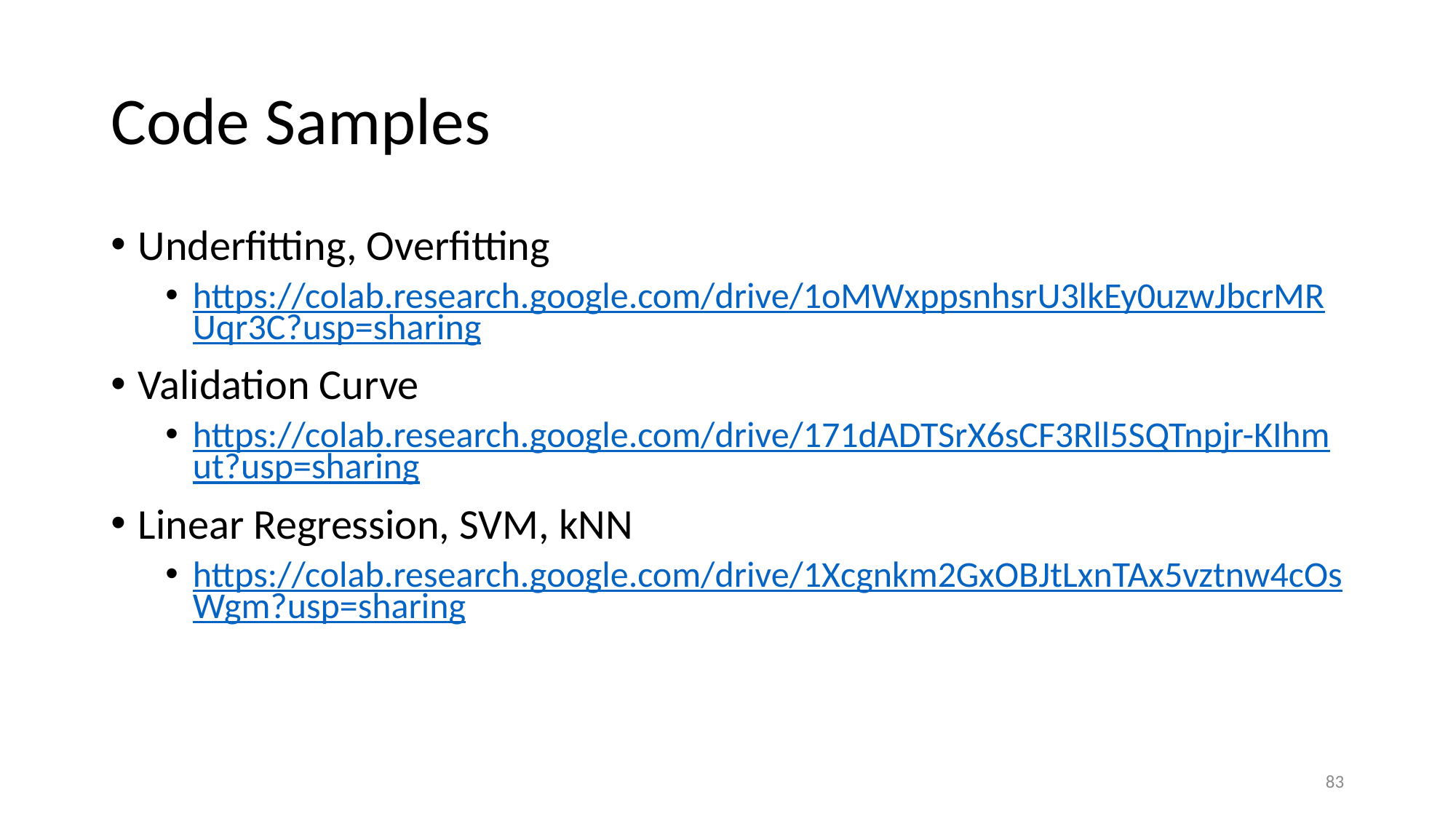

# Code Samples
Underfitting, Overfitting
https://colab.research.google.com/drive/1oMWxppsnhsrU3lkEy0uzwJbcrMRUqr3C?usp=sharing
Validation Curve
https://colab.research.google.com/drive/171dADTSrX6sCF3Rll5SQTnpjr-KIhmut?usp=sharing
Linear Regression, SVM, kNN
https://colab.research.google.com/drive/1Xcgnkm2GxOBJtLxnTAx5vztnw4cOsWgm?usp=sharing

83